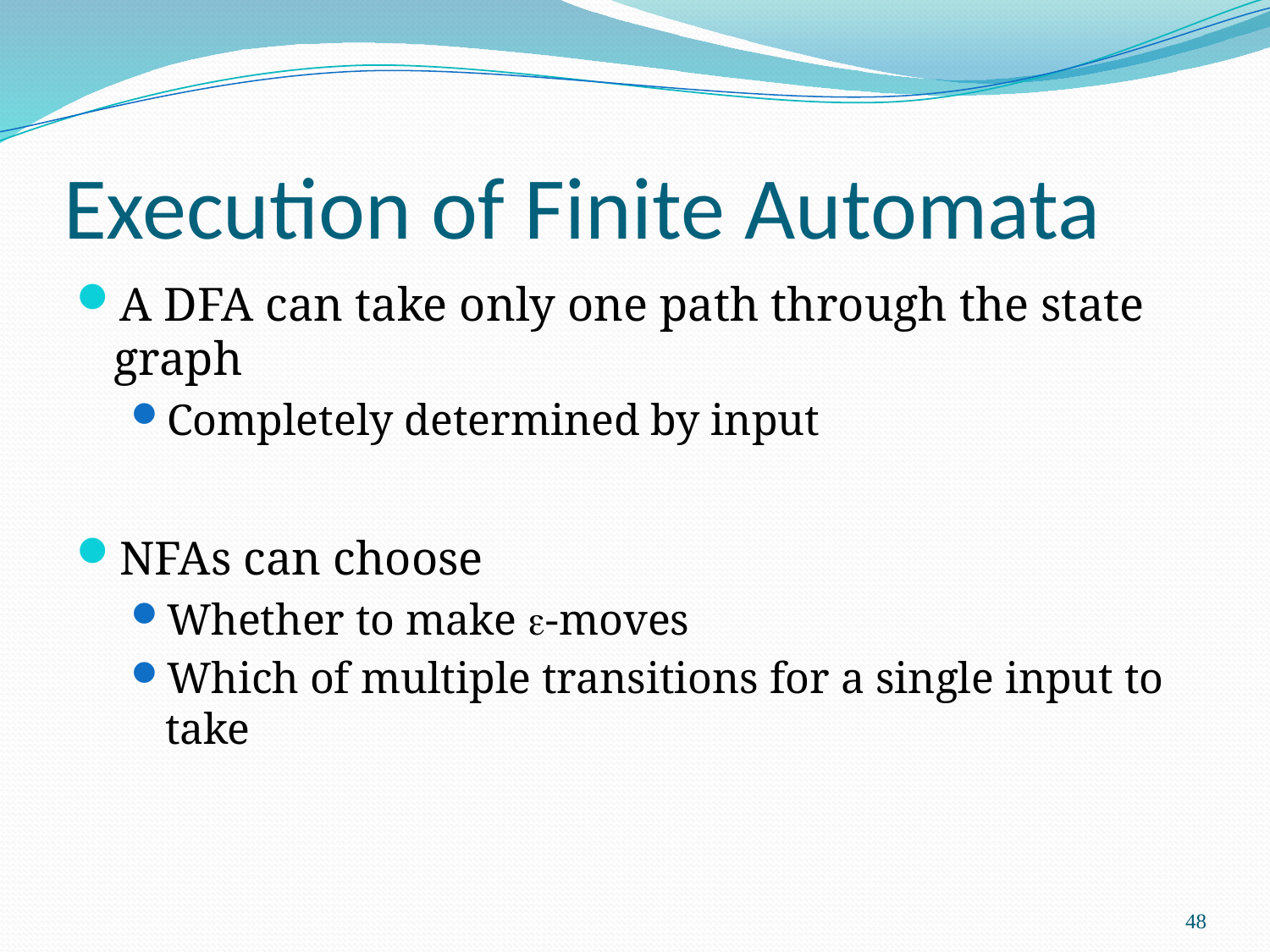

# Execution of Finite Automata
A DFA can take only one path through the state graph
Completely determined by input

NFAs can choose
Whether to make ε-moves
Which of multiple transitions for a single input to take
48